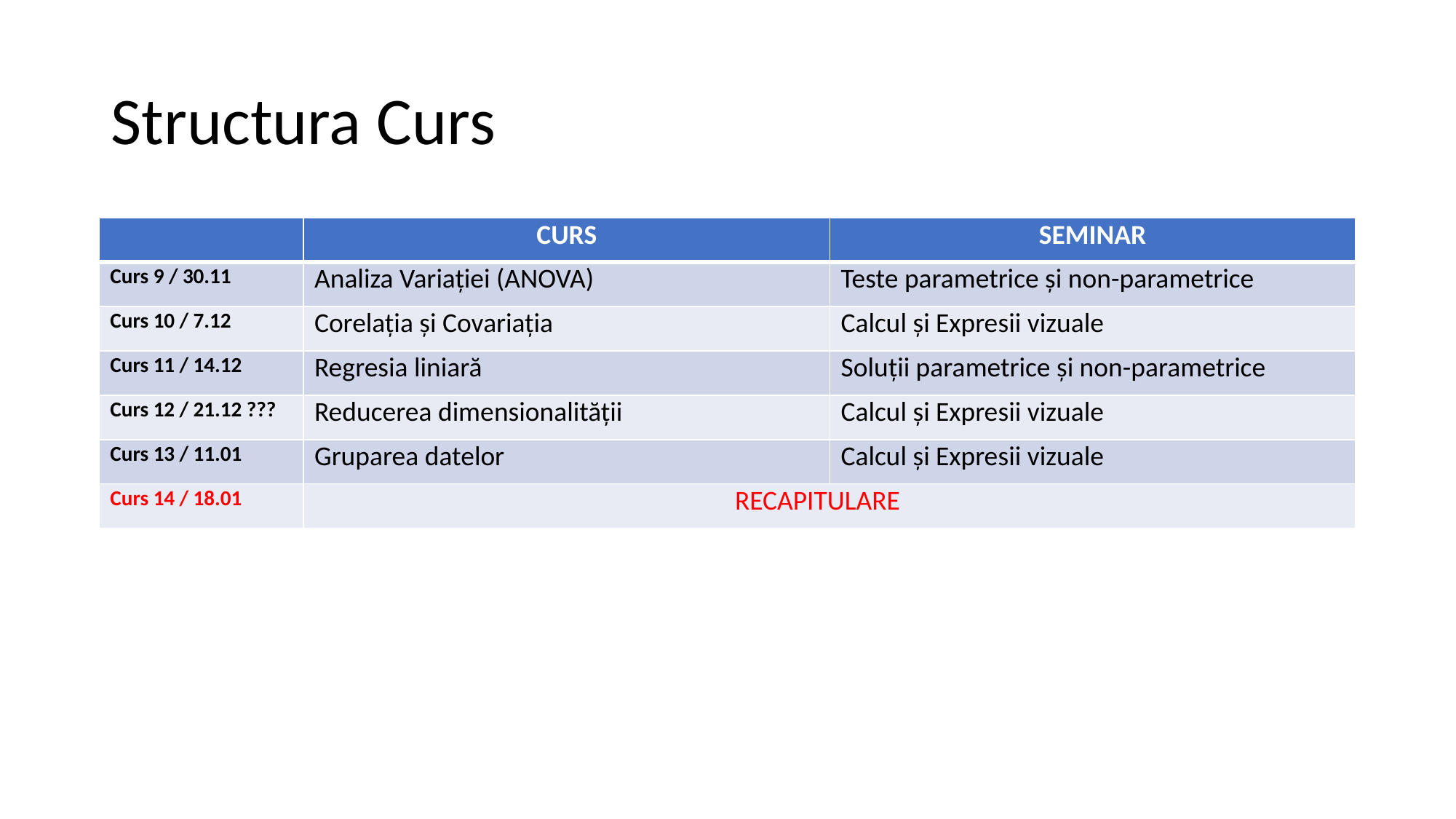

# Structura Curs
|  | CURS | SEMINAR |
| --- | --- | --- |
| Curs 9 / 30.11 | Analiza Variației (ANOVA) | Teste parametrice și non-parametrice |
| Curs 10 / 7.12 | Corelația și Covariația | Calcul și Expresii vizuale |
| Curs 11 / 14.12 | Regresia liniară | Soluții parametrice și non-parametrice |
| Curs 12 / 21.12 ??? | Reducerea dimensionalității | Calcul și Expresii vizuale |
| Curs 13 / 11.01 | Gruparea datelor | Calcul și Expresii vizuale |
| Curs 14 / 18.01 | RECAPITULARE |  |